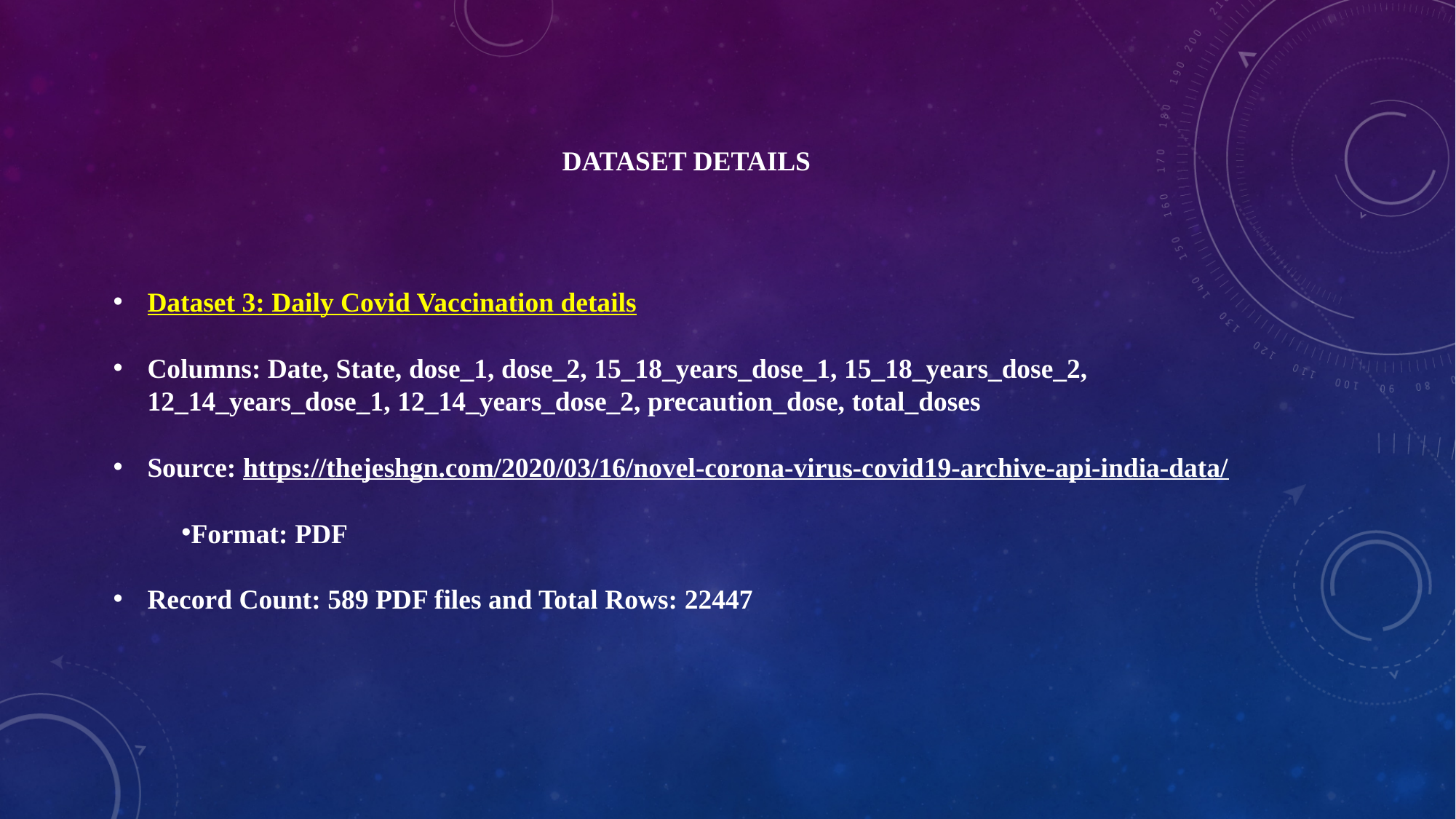

# Dataset details
Dataset 3: Daily Covid Vaccination details
Columns: Date, State, dose_1, dose_2, 15_18_years_dose_1, 15_18_years_dose_2, 12_14_years_dose_1, 12_14_years_dose_2, precaution_dose, total_doses
Source: https://thejeshgn.com/2020/03/16/novel-corona-virus-covid19-archive-api-india-data/
Format: PDF
Record Count: 589 PDF files and Total Rows: 22447